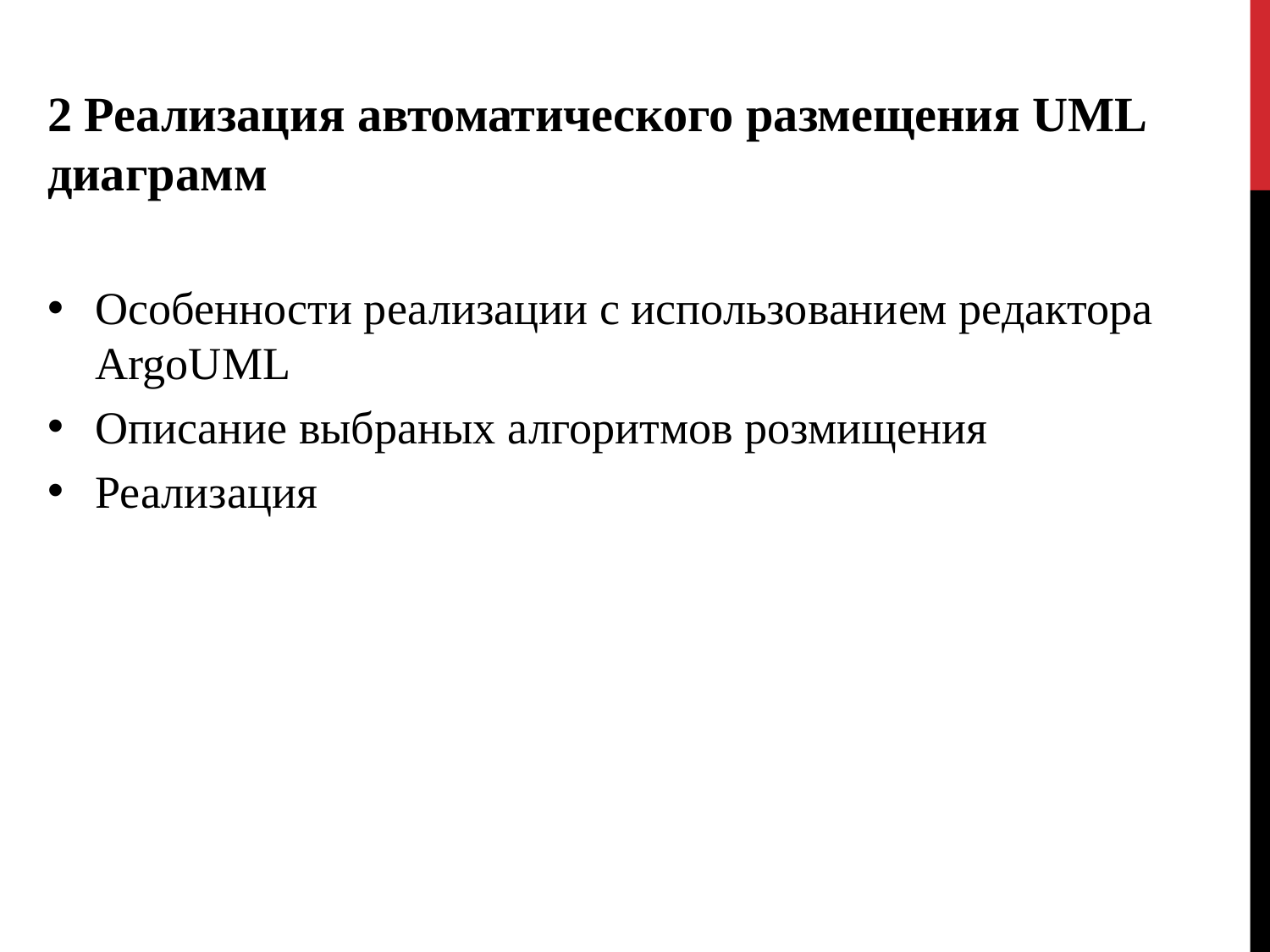

2 Реализация автоматического размещения UML диаграмм

Особенности реализации с использованием редактора ArgoUML
Описание выбраных алгоритмов розмищения
Реализация